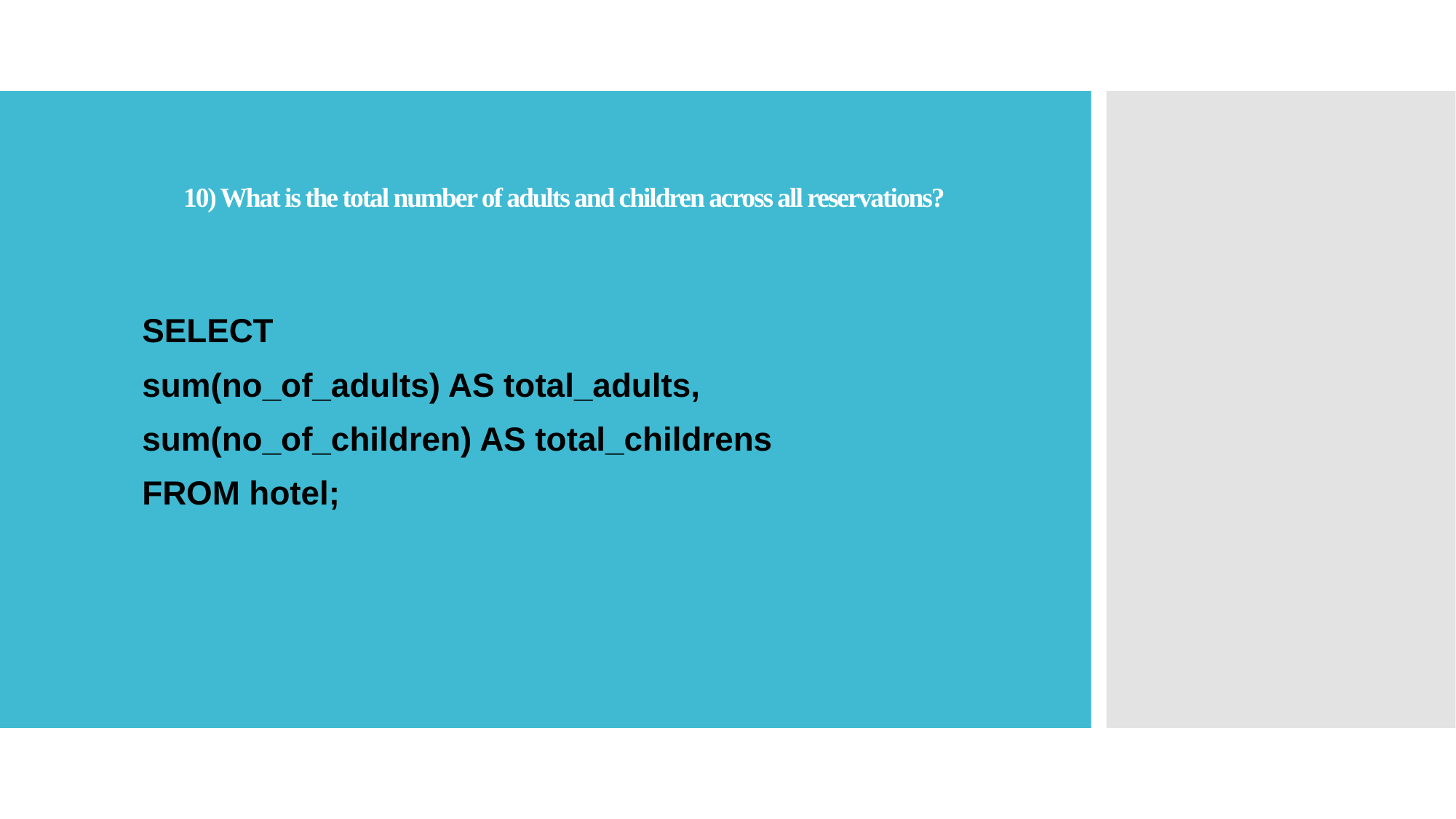

# 10) What is the total number of adults and children across all reservations?

SELECT
sum(no_of_adults) AS total_adults,
sum(no_of_children) AS total_childrens
FROM hotel;